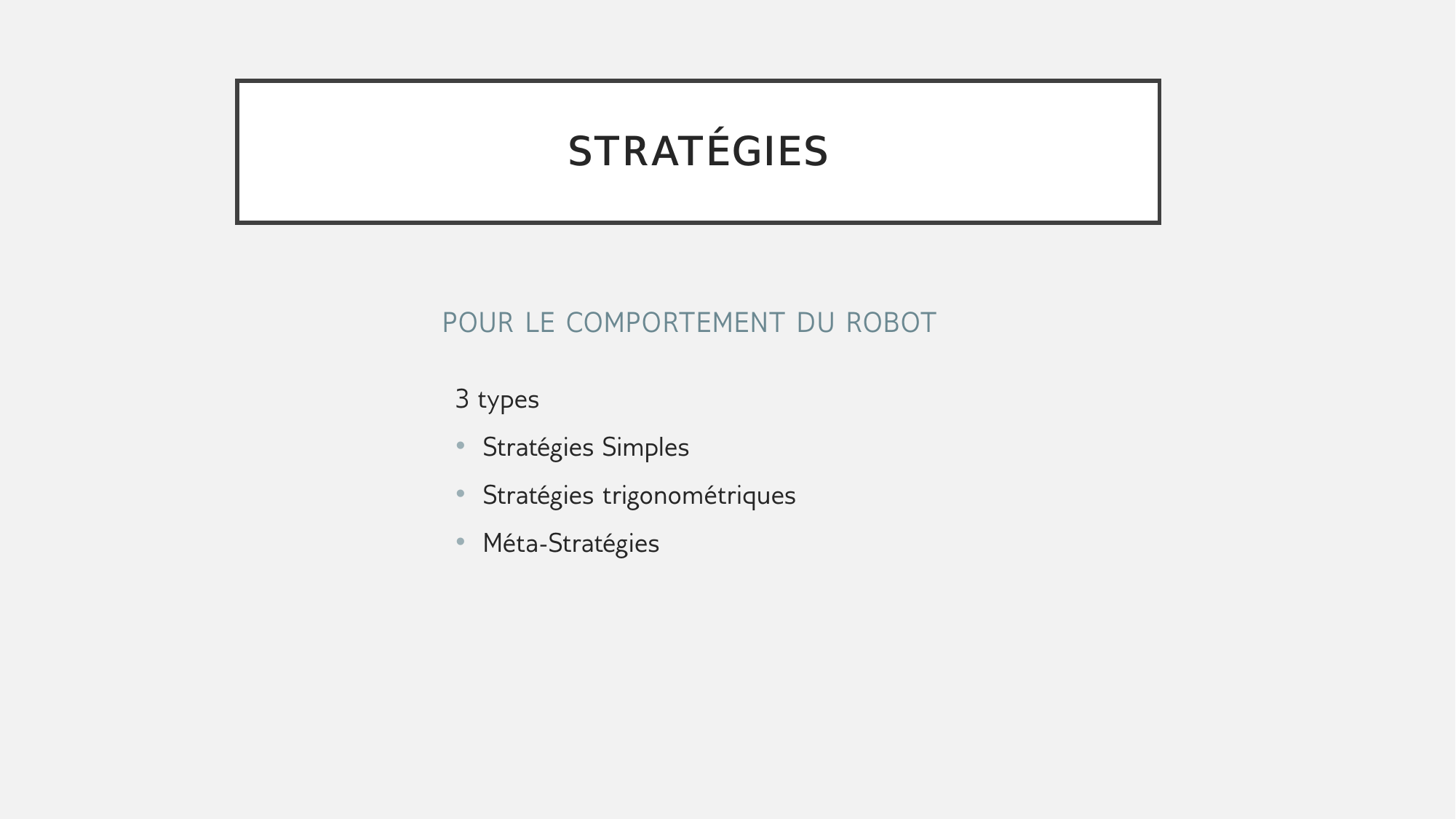

# Stratégies
Pour le comportement du robot

3 types
Stratégies Simples
Stratégies trigonométriques
Méta-Stratégies